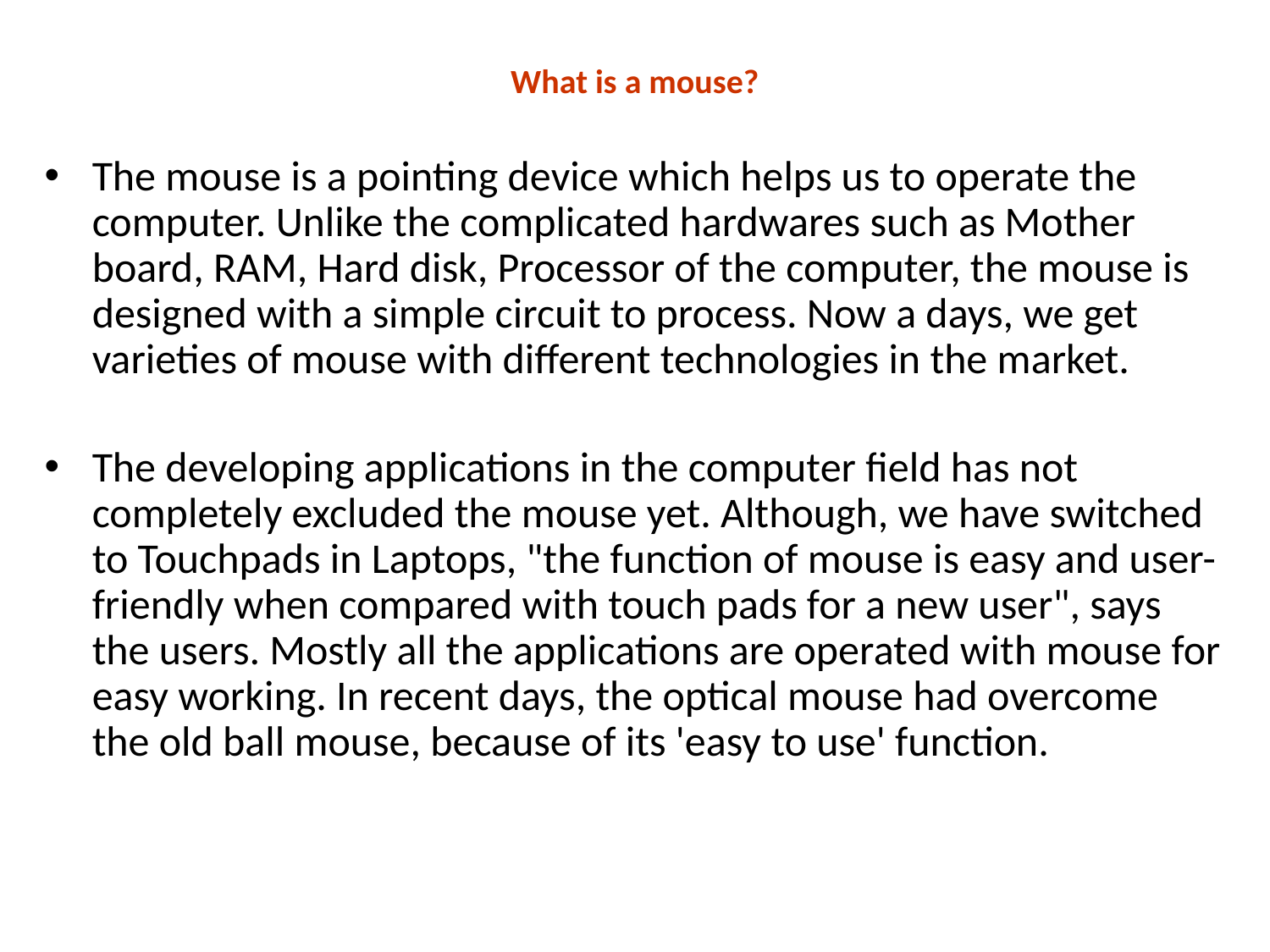

# What is a mouse?
The mouse is a pointing device which helps us to operate the computer. Unlike the complicated hardwares such as Mother board, RAM, Hard disk, Processor of the computer, the mouse is designed with a simple circuit to process. Now a days, we get varieties of mouse with different technologies in the market.

The developing applications in the computer field has not completely excluded the mouse yet. Although, we have switched to Touchpads in Laptops, "the function of mouse is easy and user-friendly when compared with touch pads for a new user", says the users. Mostly all the applications are operated with mouse for easy working. In recent days, the optical mouse had overcome the old ball mouse, because of its 'easy to use' function.